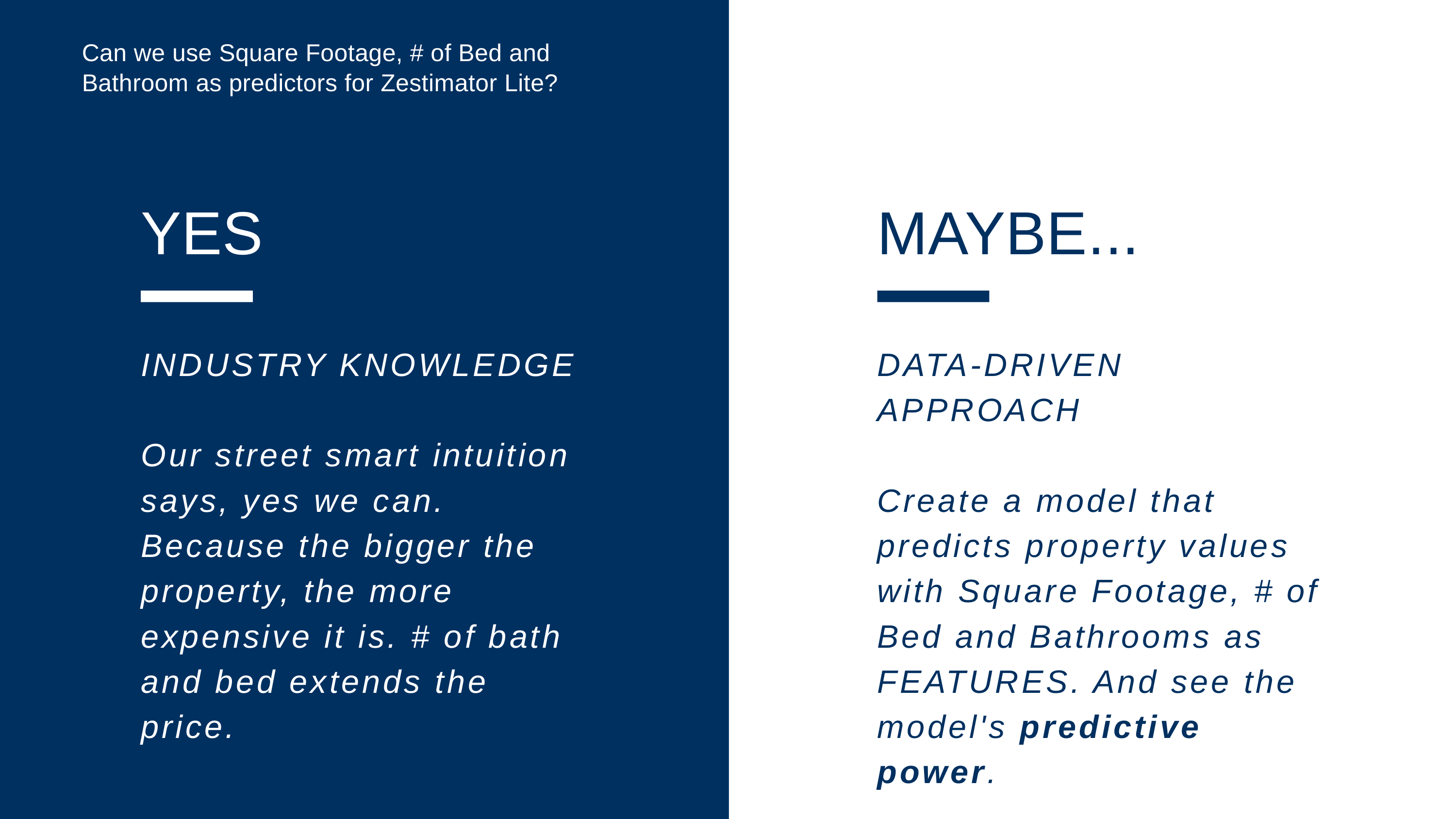

Can we use Square Footage, # of Bed and Bathroom as predictors for Zestimator Lite?
YES

INDUSTRY KNOWLEDGE

Our street smart intuition says, yes we can. Because the bigger the property, the more expensive it is. # of bath and bed extends the price.
MAYBE...

DATA-DRIVEN APPROACH

Create a model that predicts property values with Square Footage, # of Bed and Bathrooms as FEATURES. And see the model's predictive power.